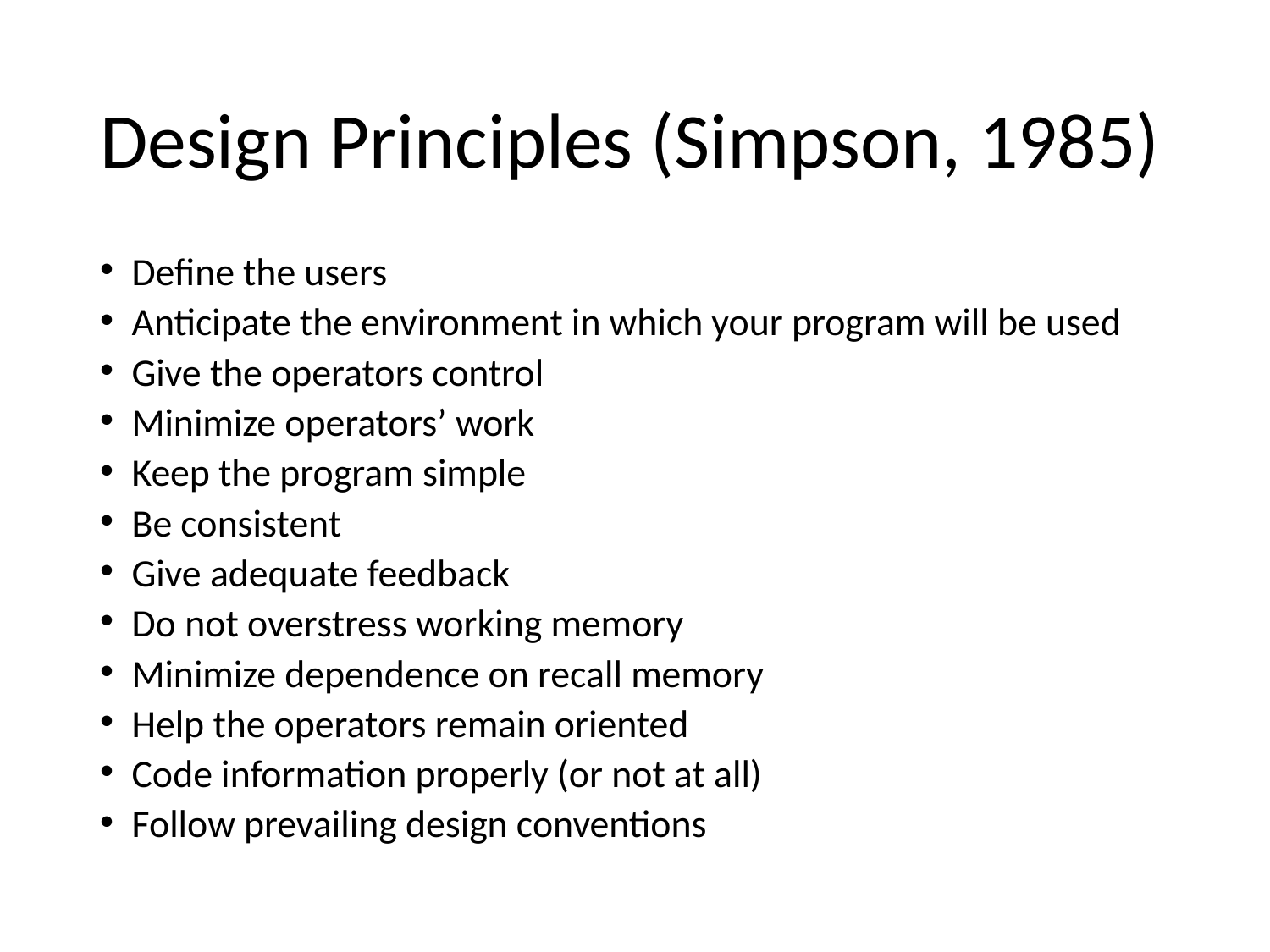

# Design Principles (Simpson, 1985)
Define the users
Anticipate the environment in which your program will be used
Give the operators control
Minimize operators’ work
Keep the program simple
Be consistent
Give adequate feedback
Do not overstress working memory
Minimize dependence on recall memory
Help the operators remain oriented
Code information properly (or not at all)
Follow prevailing design conventions